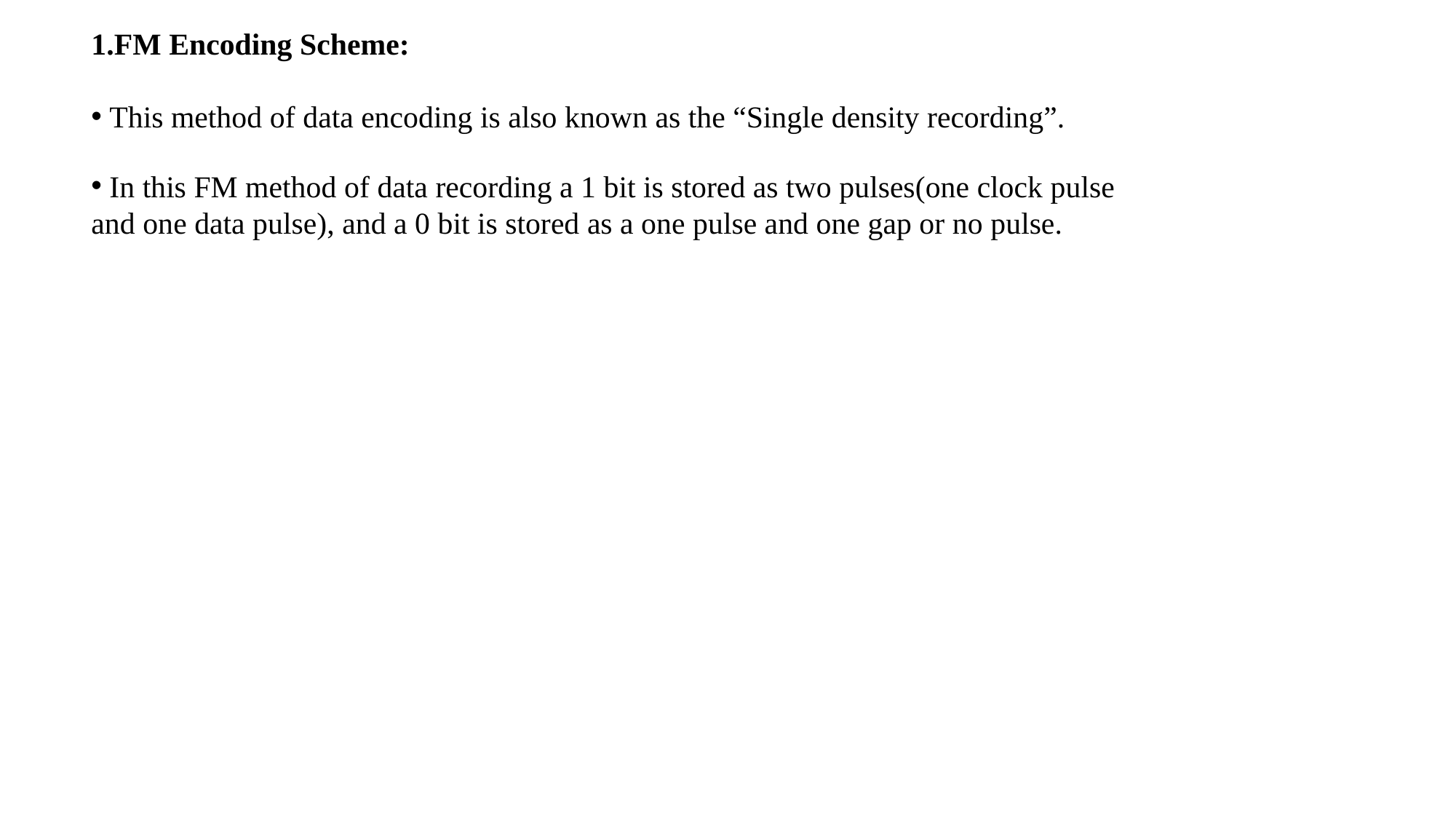

FM Encoding Scheme:

 This method of data encoding is also known as the “Single density recording”.

 In this FM method of data recording a 1 bit is stored as two pulses(one clock pulse and one data pulse), and a 0 bit is stored as a one pulse and one gap or no pulse.